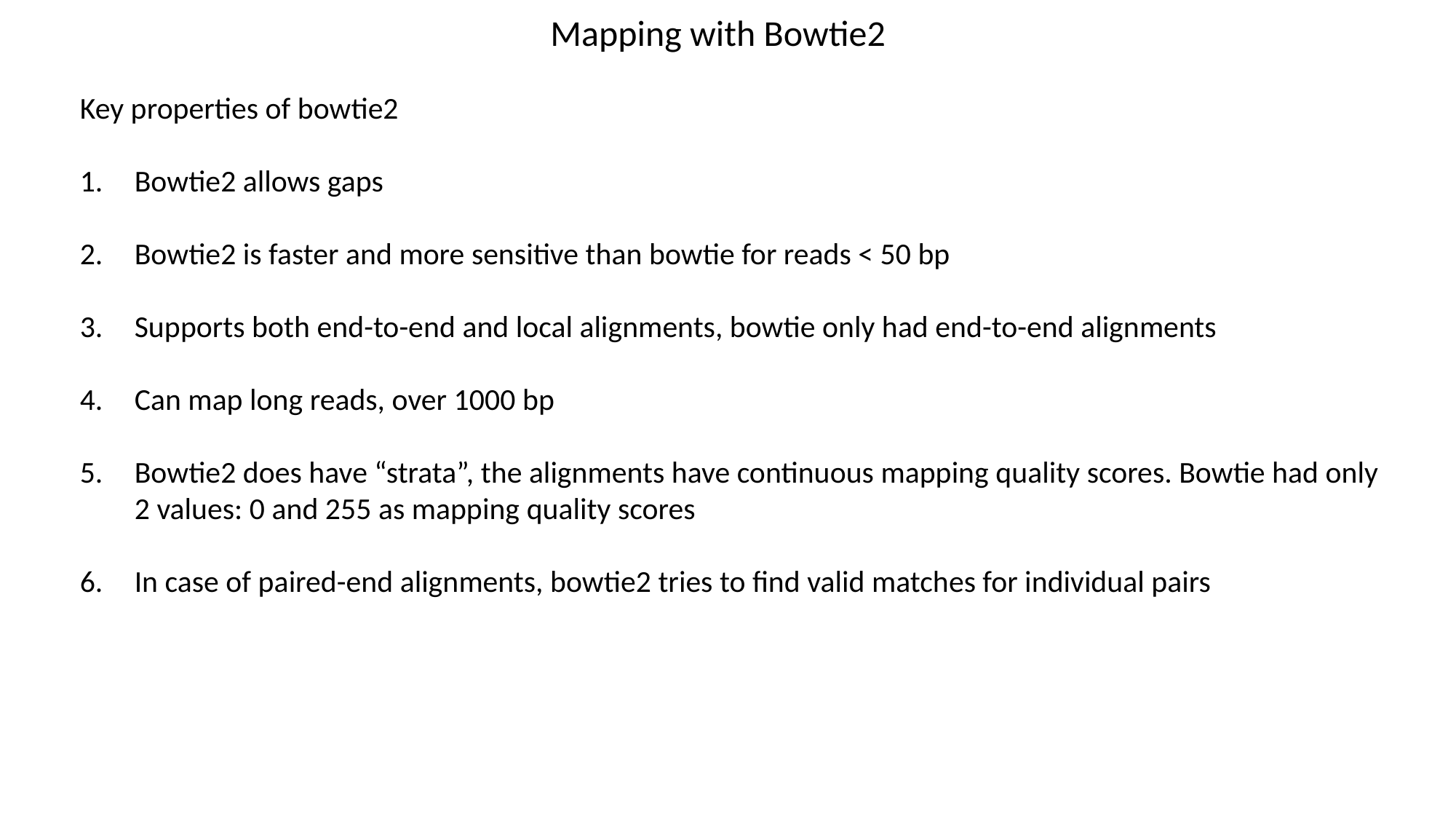

Mapping with Bowtie2

Key properties of bowtie2

Bowtie2 allows gaps

Bowtie2 is faster and more sensitive than bowtie for reads < 50 bp

Supports both end-to-end and local alignments, bowtie only had end-to-end alignments

Can map long reads, over 1000 bp

Bowtie2 does have “strata”, the alignments have continuous mapping quality scores. Bowtie had only 2 values: 0 and 255 as mapping quality scores

In case of paired-end alignments, bowtie2 tries to find valid matches for individual pairs